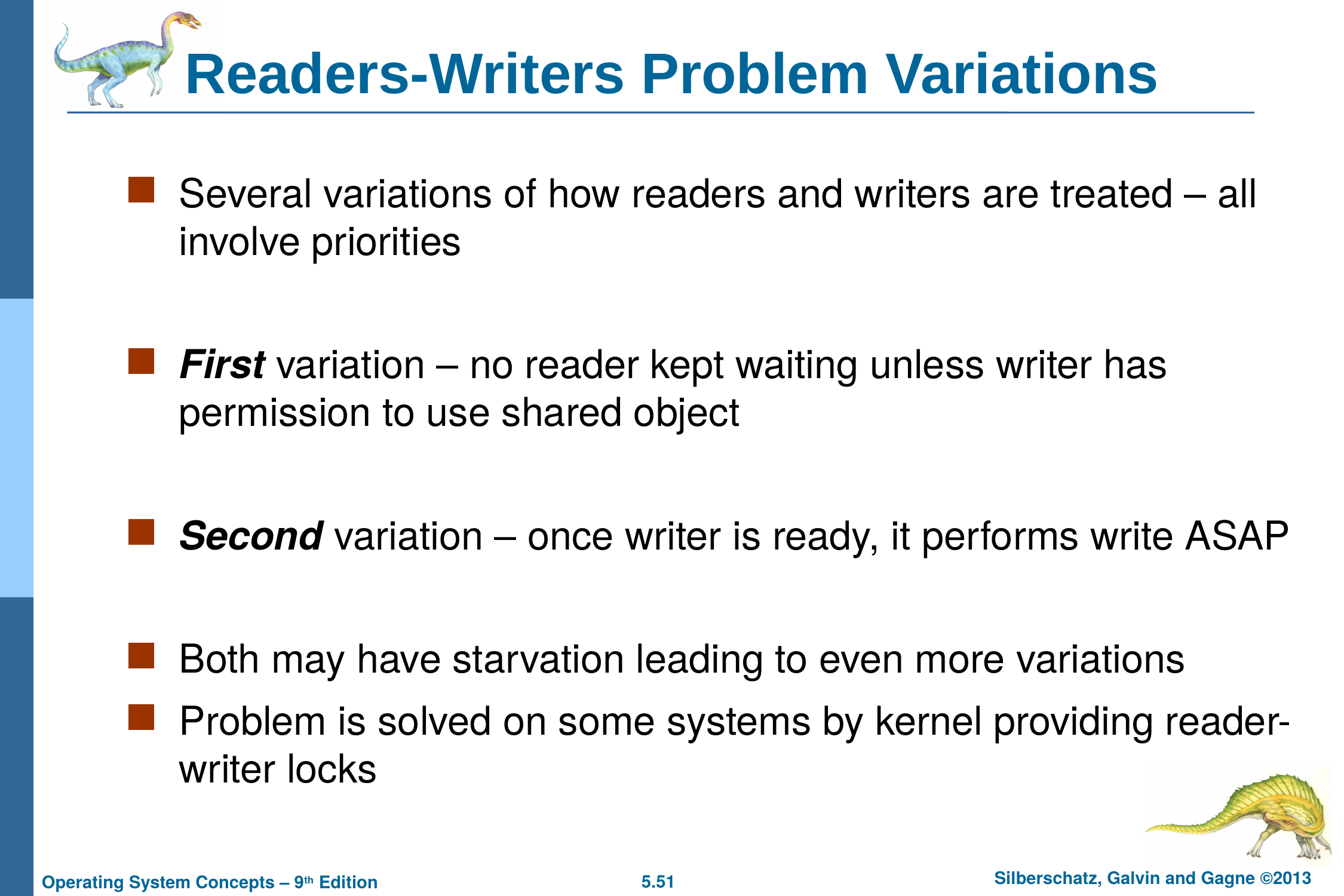

# Readers-Writers Problem Variations
Several variations of how readers and writers are treated – all involve priorities

First variation – no reader kept waiting unless writer has permission to use shared object

Second variation – once writer is ready, it performs write ASAP

Both may have starvation leading to even more variations
Problem is solved on some systems by kernel providing reader-writer locks